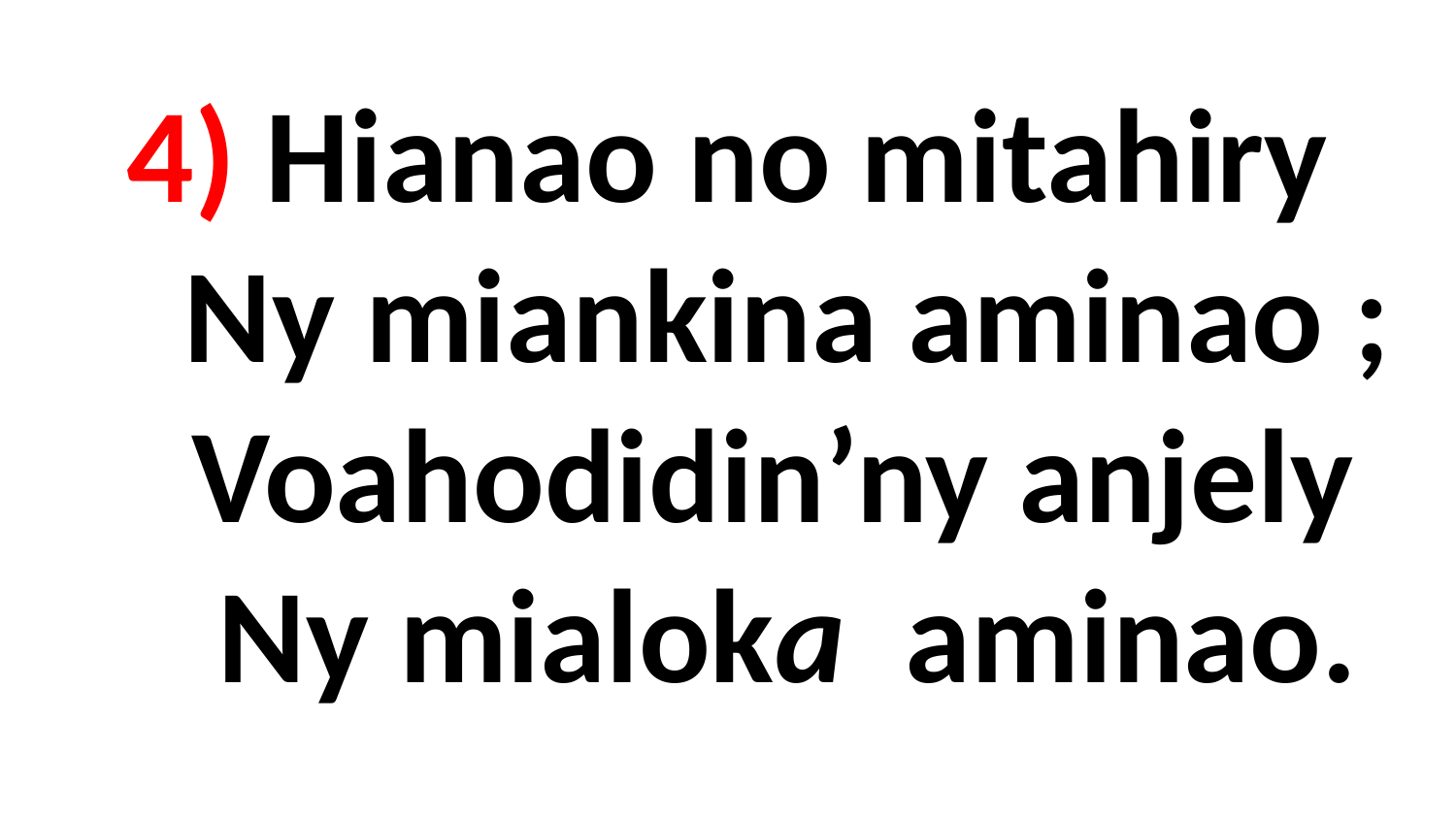

# 4) Hianao no mitahiry Ny miankina aminao ; Voahodidin’ny anjely Ny mialoka  aminao.